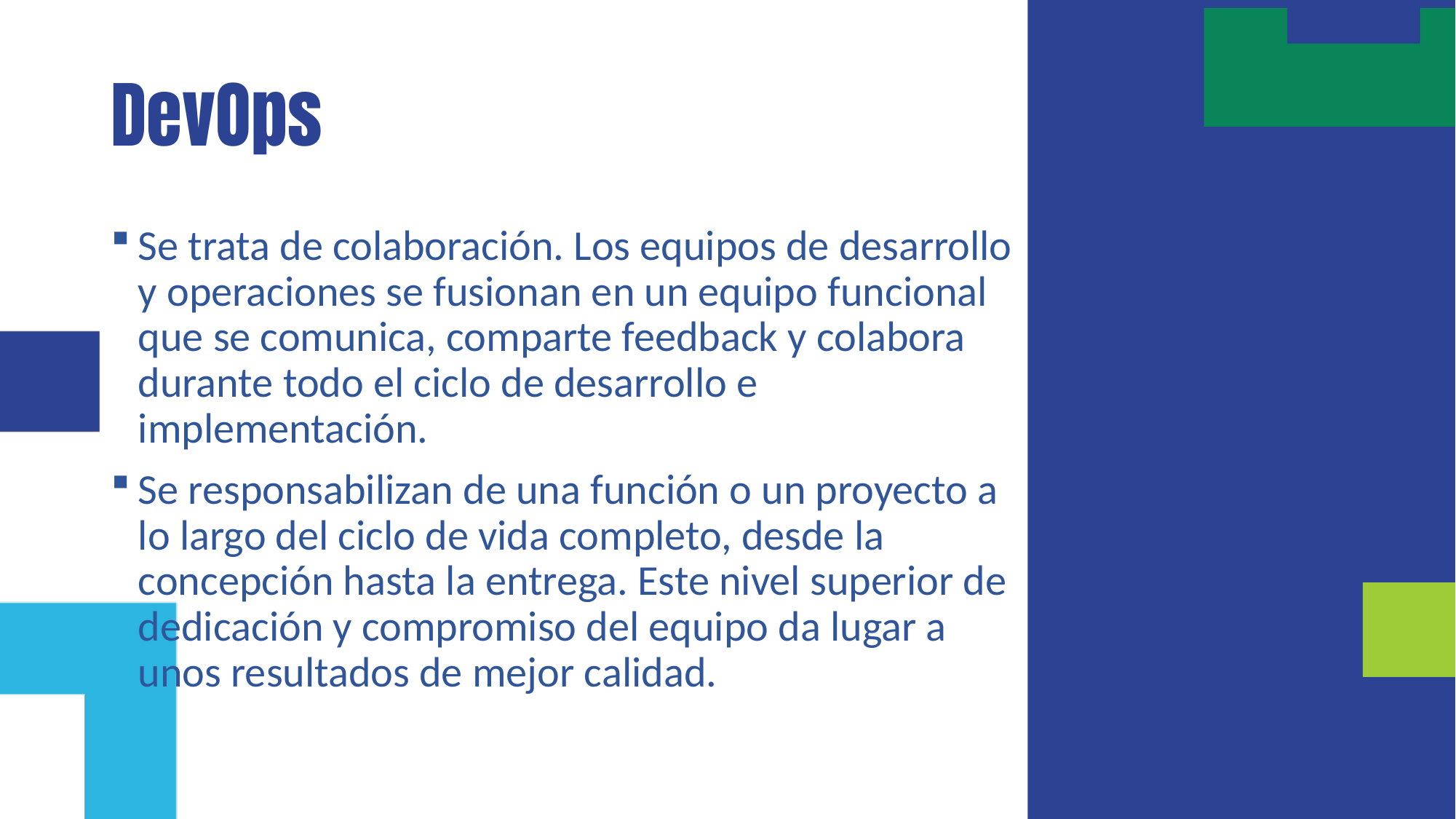

# DevOps
Se trata de colaboración. Los equipos de desarrollo y operaciones se fusionan en un equipo funcional que se comunica, comparte feedback y colabora durante todo el ciclo de desarrollo e implementación.
Se responsabilizan de una función o un proyecto a lo largo del ciclo de vida completo, desde la concepción hasta la entrega. Este nivel superior de dedicación y compromiso del equipo da lugar a unos resultados de mejor calidad.